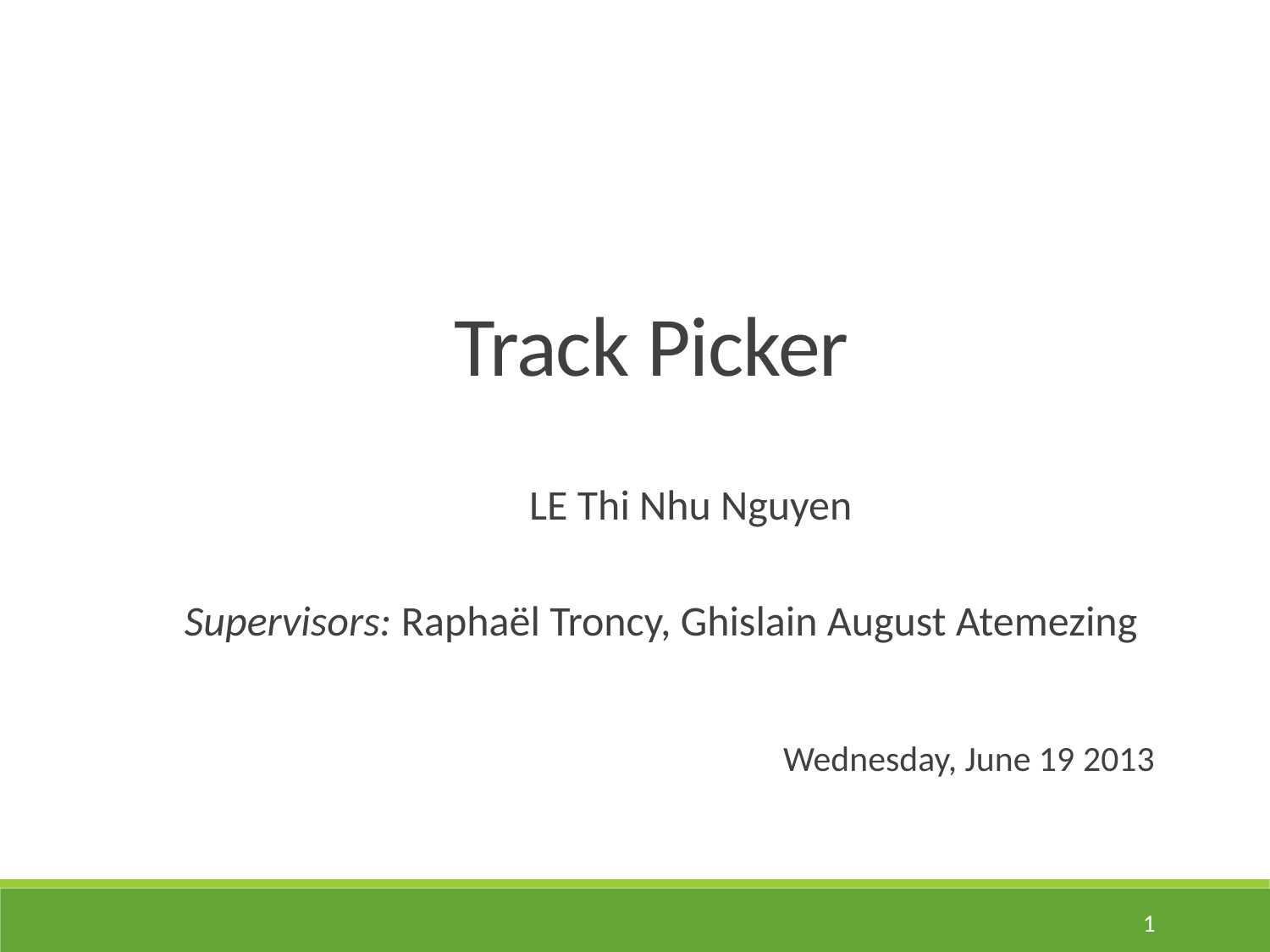

Track Picker
		LE Thi Nhu Nguyen
Supervisors: Raphaël Troncy, Ghislain August Atemezing

Wednesday, June 19 2013

1